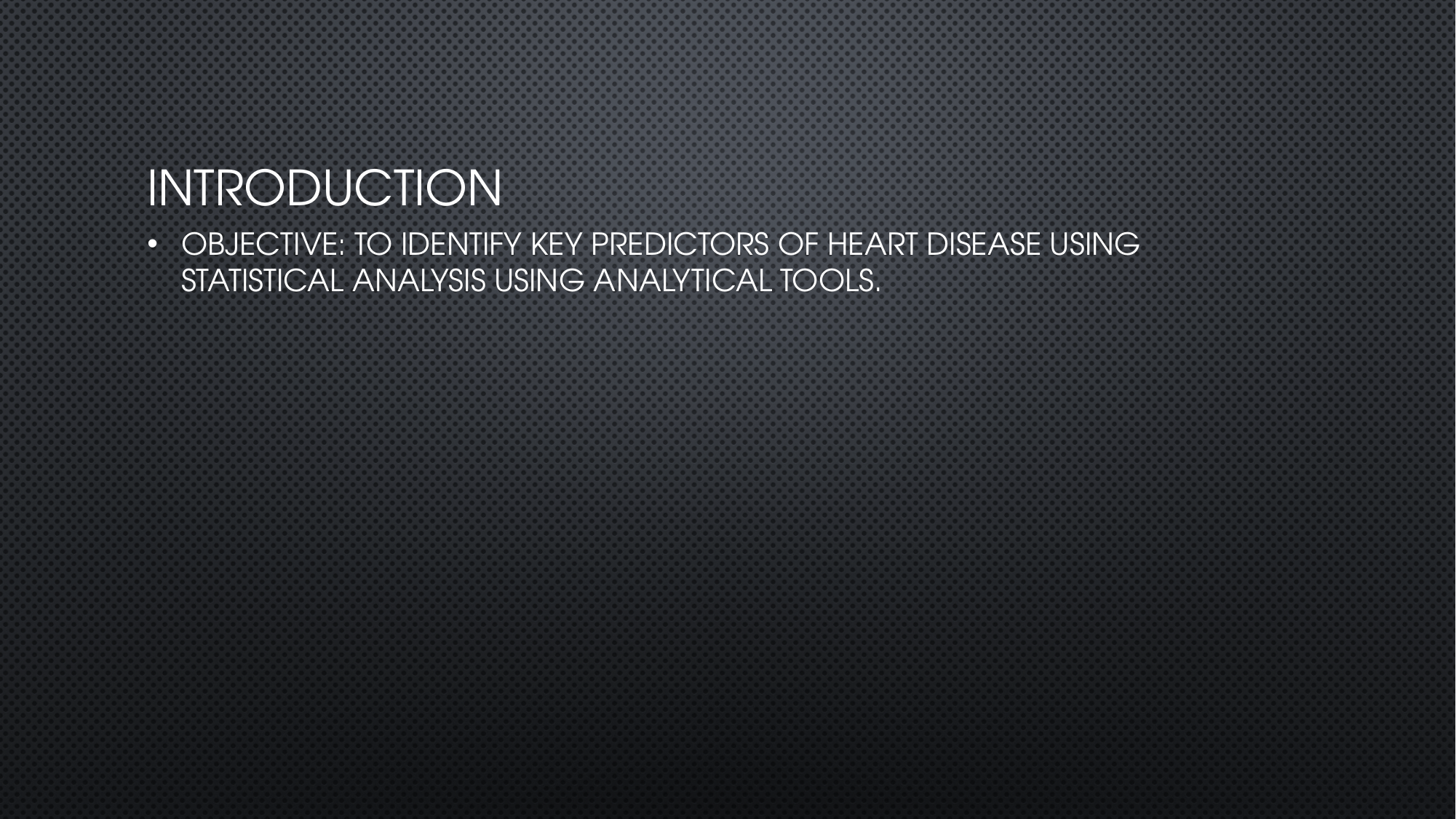

# Introduction
Objective: To identify key predictors of heart disease using statistical analysis using analytical tools.